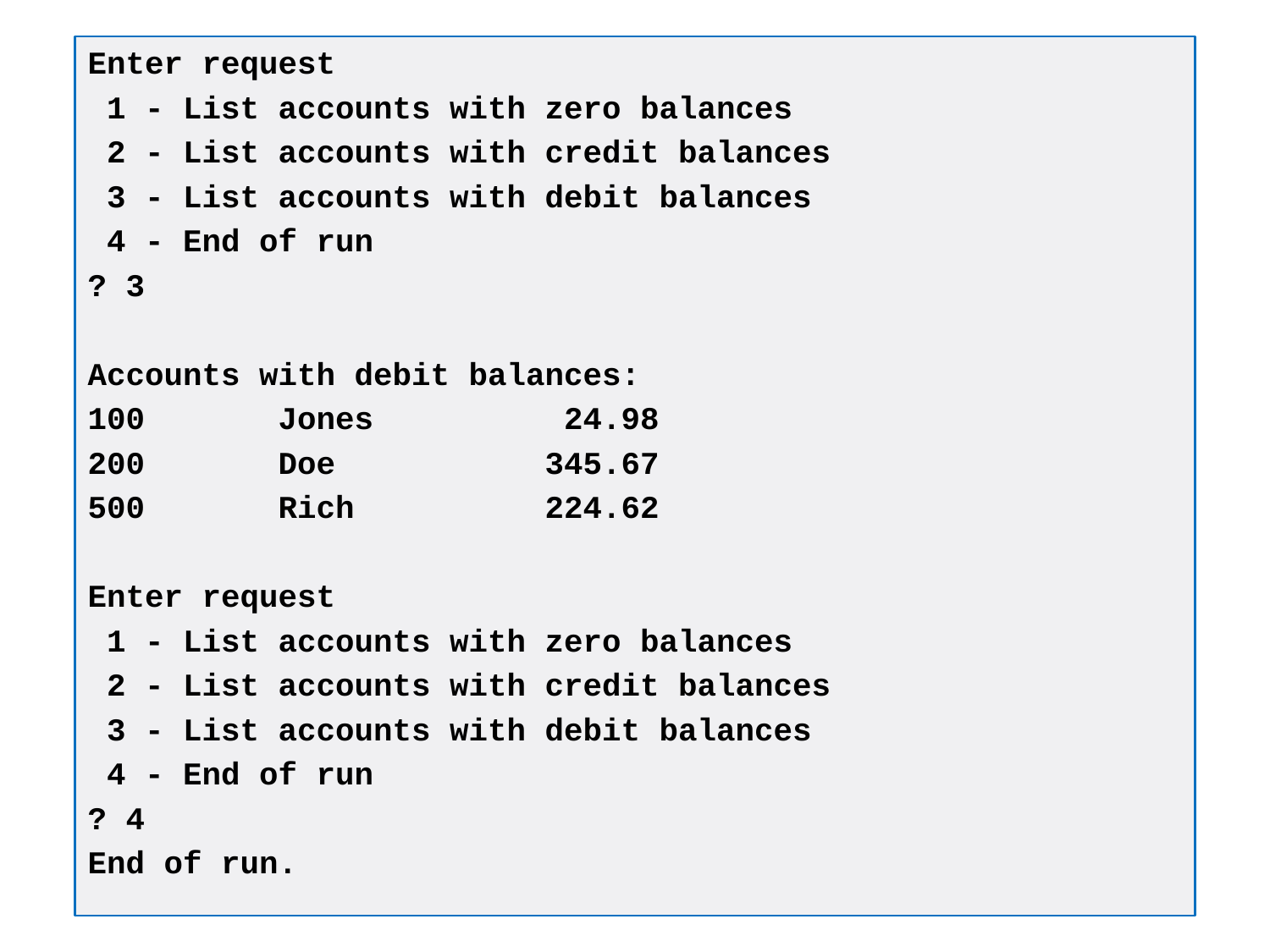

Enter request
 1 - List accounts with zero balances
 2 - List accounts with credit balances
 3 - List accounts with debit balances
 4 - End of run
? 3

Accounts with debit balances:
100       Jones          24.98
200       Doe           345.67
500       Rich          224.62

Enter request
 1 - List accounts with zero balances
 2 - List accounts with credit balances
 3 - List accounts with debit balances
 4 - End of run
? 4
End of run.